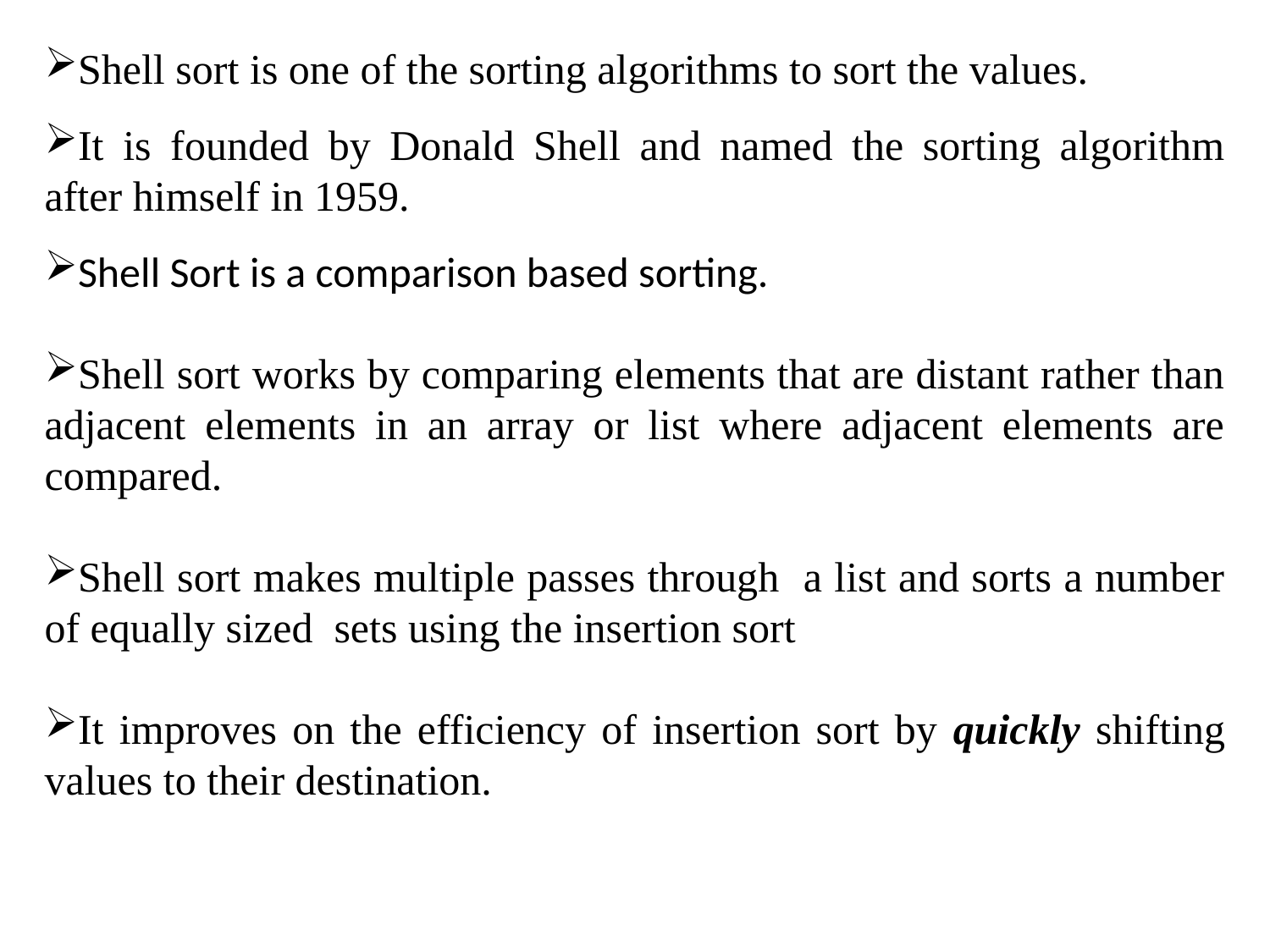

Shell sort is one of the sorting algorithms to sort the values.

It is founded by Donald Shell and named the sorting algorithm after himself in 1959.

Shell Sort is a comparison based sorting.

Shell sort works by comparing elements that are distant rather than adjacent elements in an array or list where adjacent elements are compared.

Shell sort makes multiple passes through  a list and sorts a number of equally sized  sets using the insertion sort

It improves on the efficiency of insertion sort by quickly shifting values to their destination.